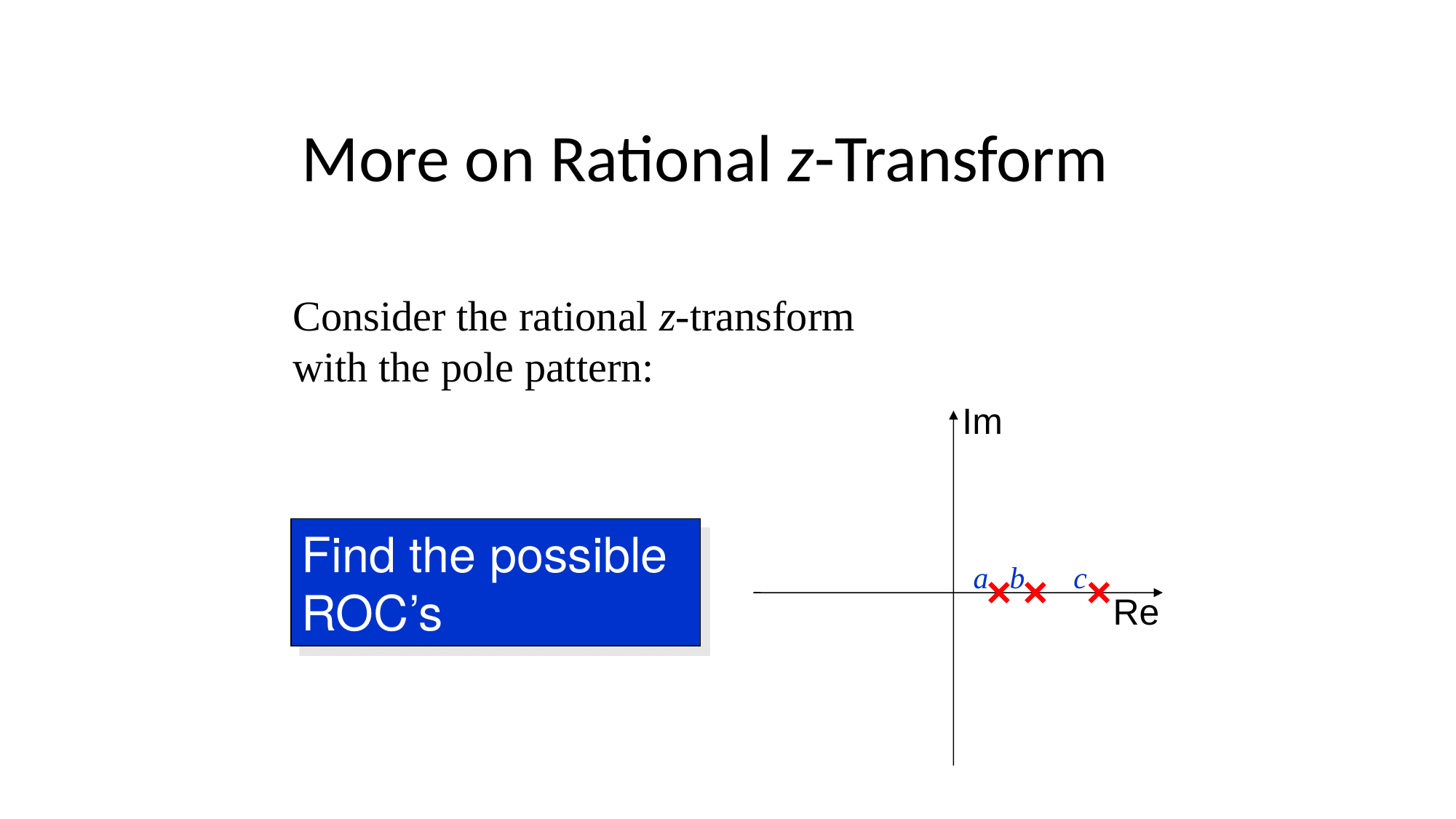

# More on Rational z-Transform
Consider the rational z-transform
with the pole pattern:
Im

Re

a

b

c

Find the possible ROC’s